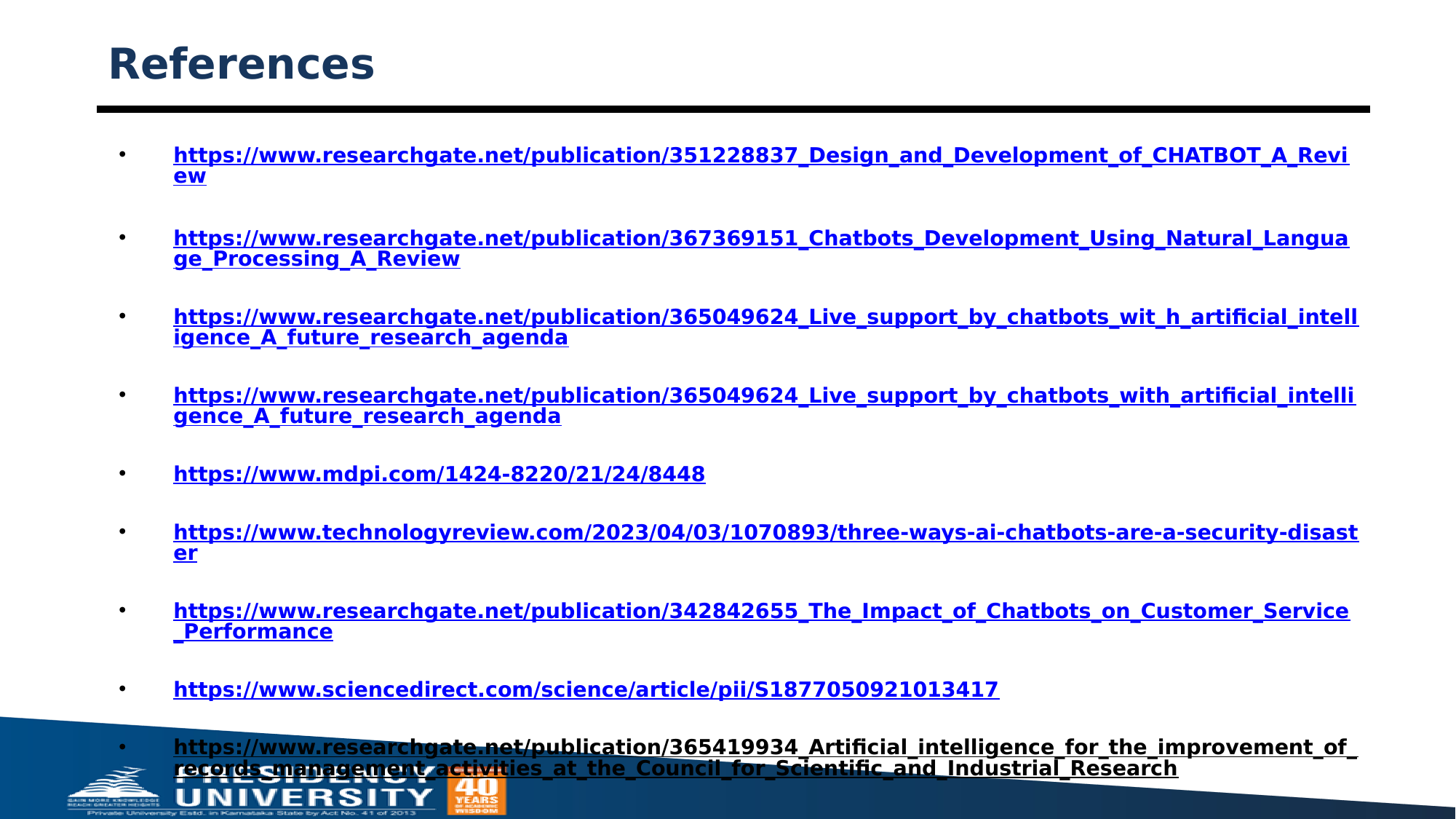

# References
https://www.researchgate.net/publication/351228837_Design_and_Development_of_CHATBOT_A_Review

https://www.researchgate.net/publication/367369151_Chatbots_Development_Using_Natural_Language_Processing_A_Review

https://www.researchgate.net/publication/365049624_Live_support_by_chatbots_wit_h_artificial_intelligence_A_future_research_agenda

https://www.researchgate.net/publication/365049624_Live_support_by_chatbots_with_artificial_intelligence_A_future_research_agenda

https://www.mdpi.com/1424-8220/21/24/8448

https://www.technologyreview.com/2023/04/03/1070893/three-ways-ai-chatbots-are-a-security-disaster

https://www.researchgate.net/publication/342842655_The_Impact_of_Chatbots_on_Customer_Service_Performance

https://www.sciencedirect.com/science/article/pii/S1877050921013417

https://www.researchgate.net/publication/365419934_Artificial_intelligence_for_the_improvement_of_records_management_activities_at_the_Council_for_Scientific_and_Industrial_Research

https://www.mdpi.com/2071-1050/15/5/4012